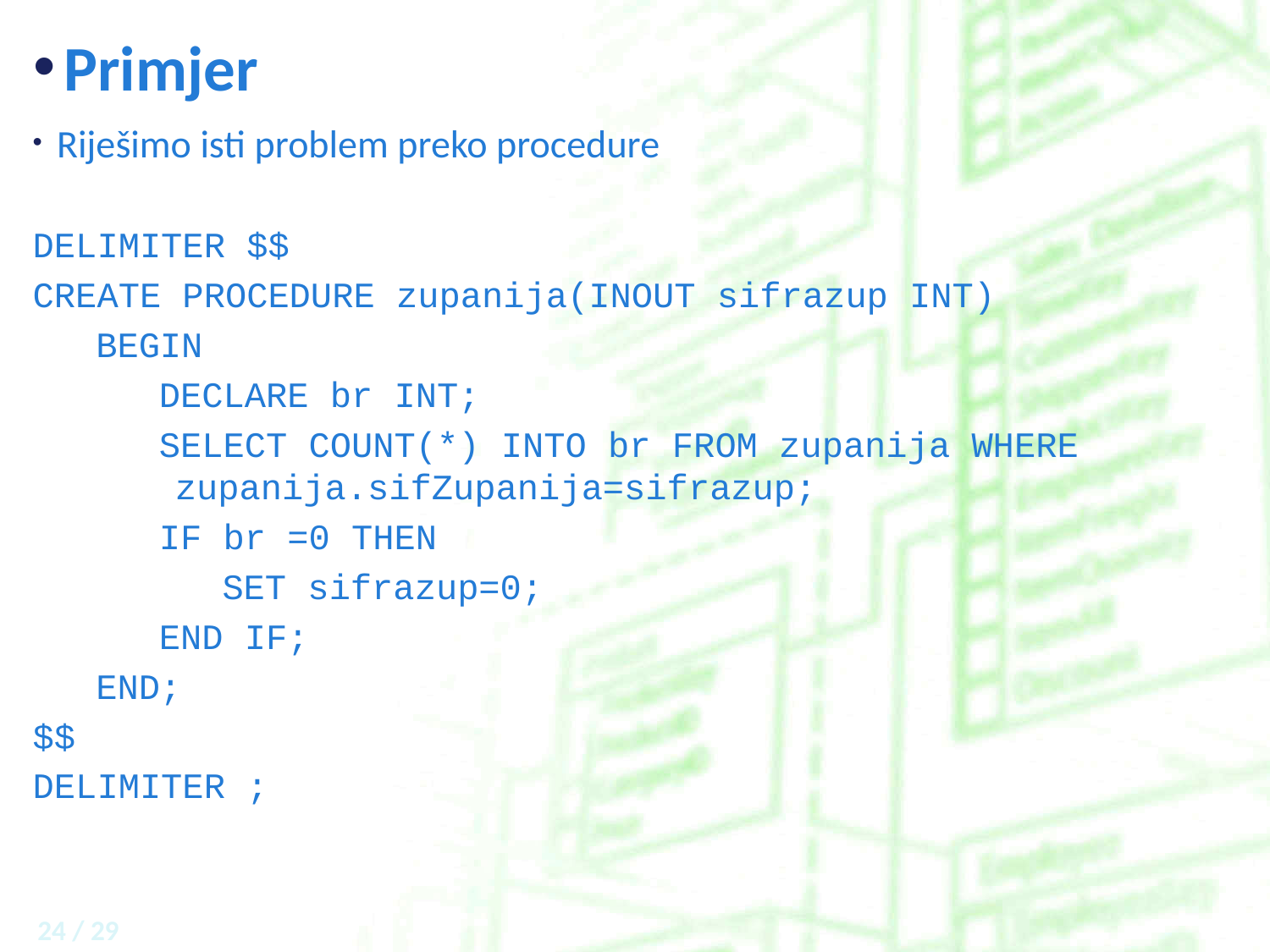

# Primjer
Riješimo isti problem preko procedure

DELIMITER $$
CREATE PROCEDURE zupanija(INOUT sifrazup INT)
BEGIN
DECLARE br INT;
SELECT COUNT(*) INTO br FROM zupanija WHERE zupanija.sifZupanija=sifrazup;
IF br =0 THEN
SET sifrazup=0;
END IF;
END;
$$
DELIMITER ;